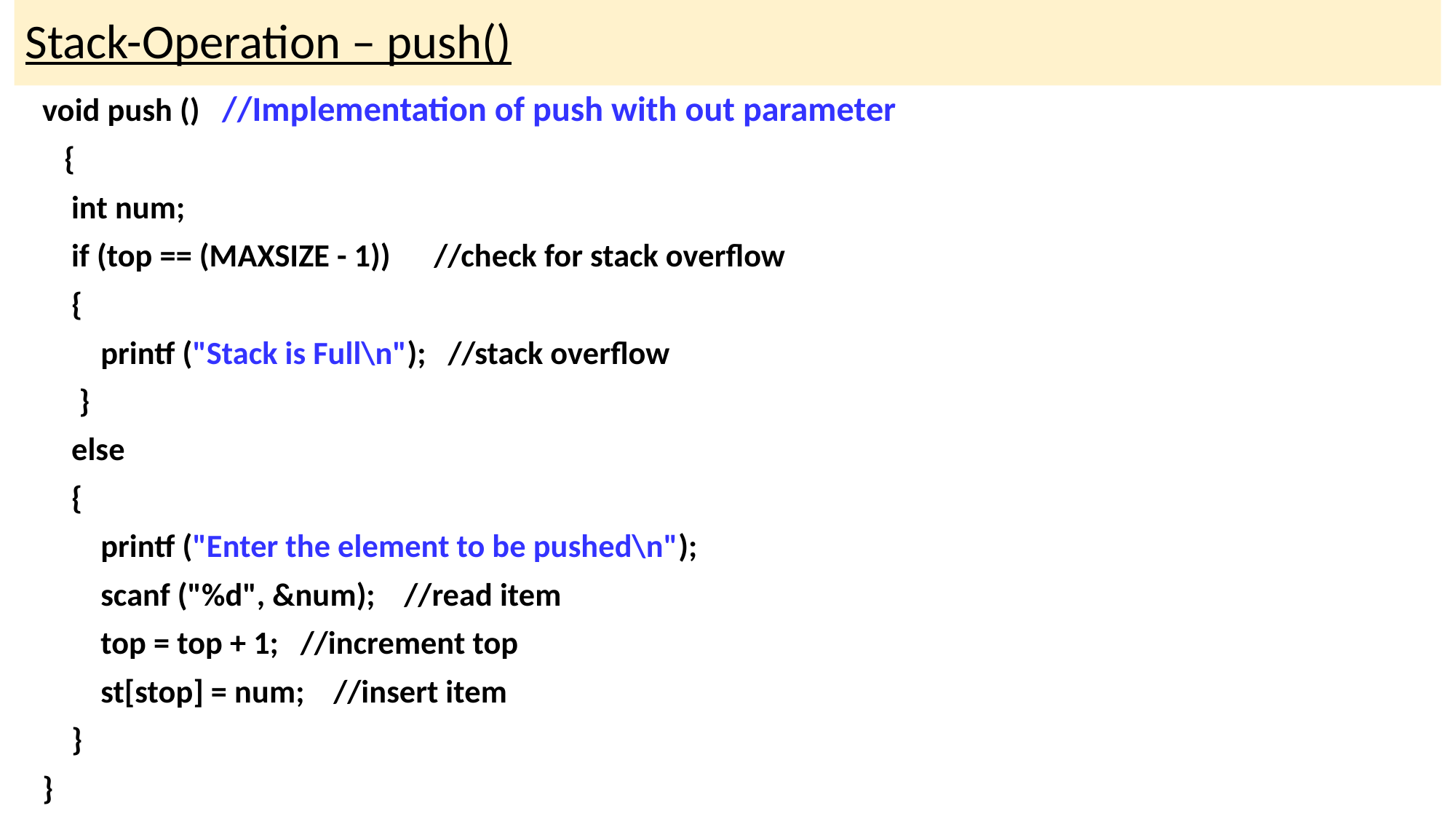

# Stack-Operation – push()
void push ()   //Implementation of push with out parameter
   {
    int num;
    if (top == (MAXSIZE - 1))      //check for stack overflow
    {
        printf ("Stack is Full\n");   //stack overflow
     }
    else
    {
        printf ("Enter the element to be pushed\n");
        scanf ("%d", &num);    //read item
        top = top + 1;   //increment top
        st[stop] = num;    //insert item
    }
}